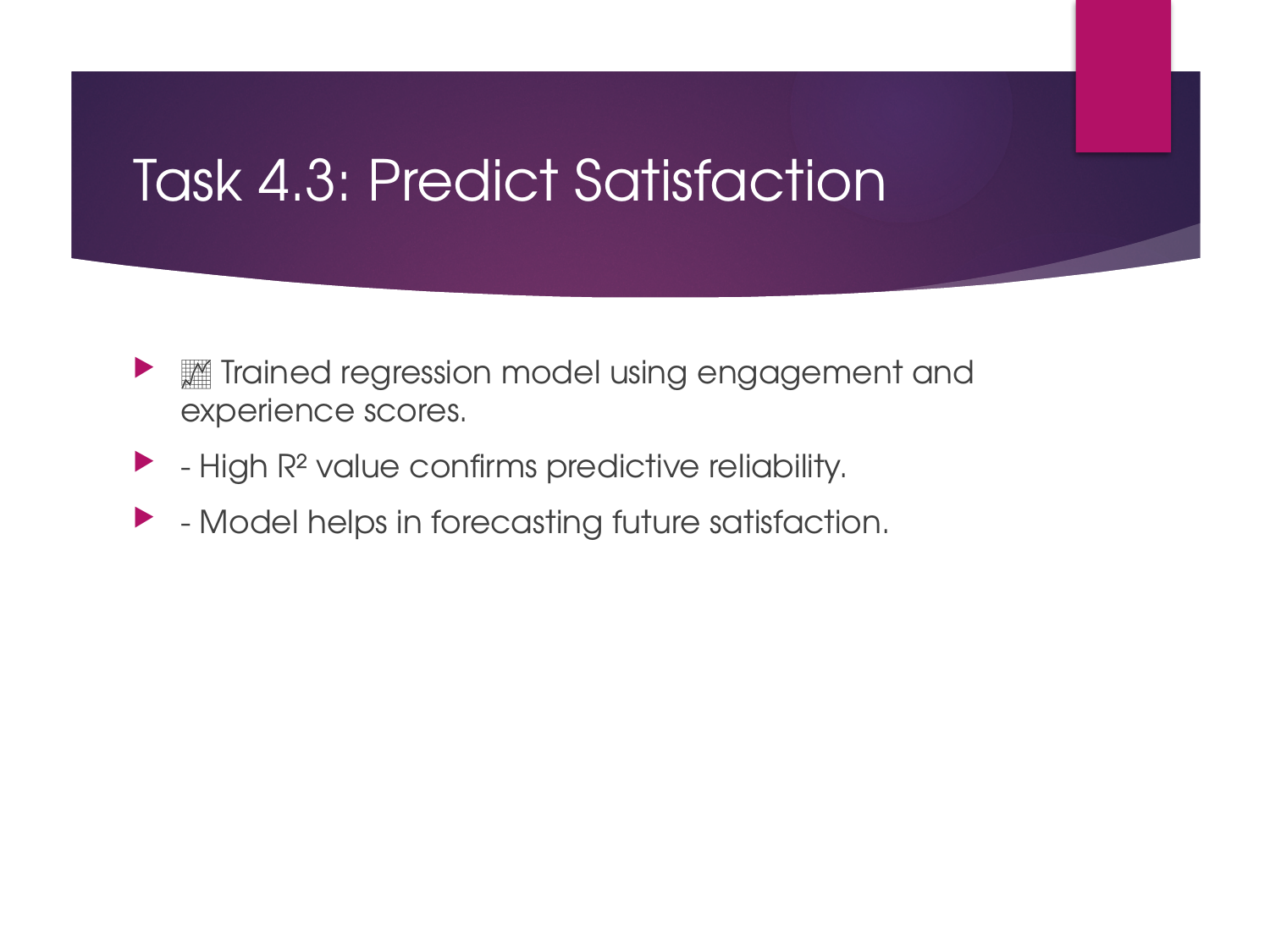

# Task 4.3: Predict Satisfaction
📈 Trained regression model using engagement and experience scores.
- High R² value confirms predictive reliability.
- Model helps in forecasting future satisfaction.